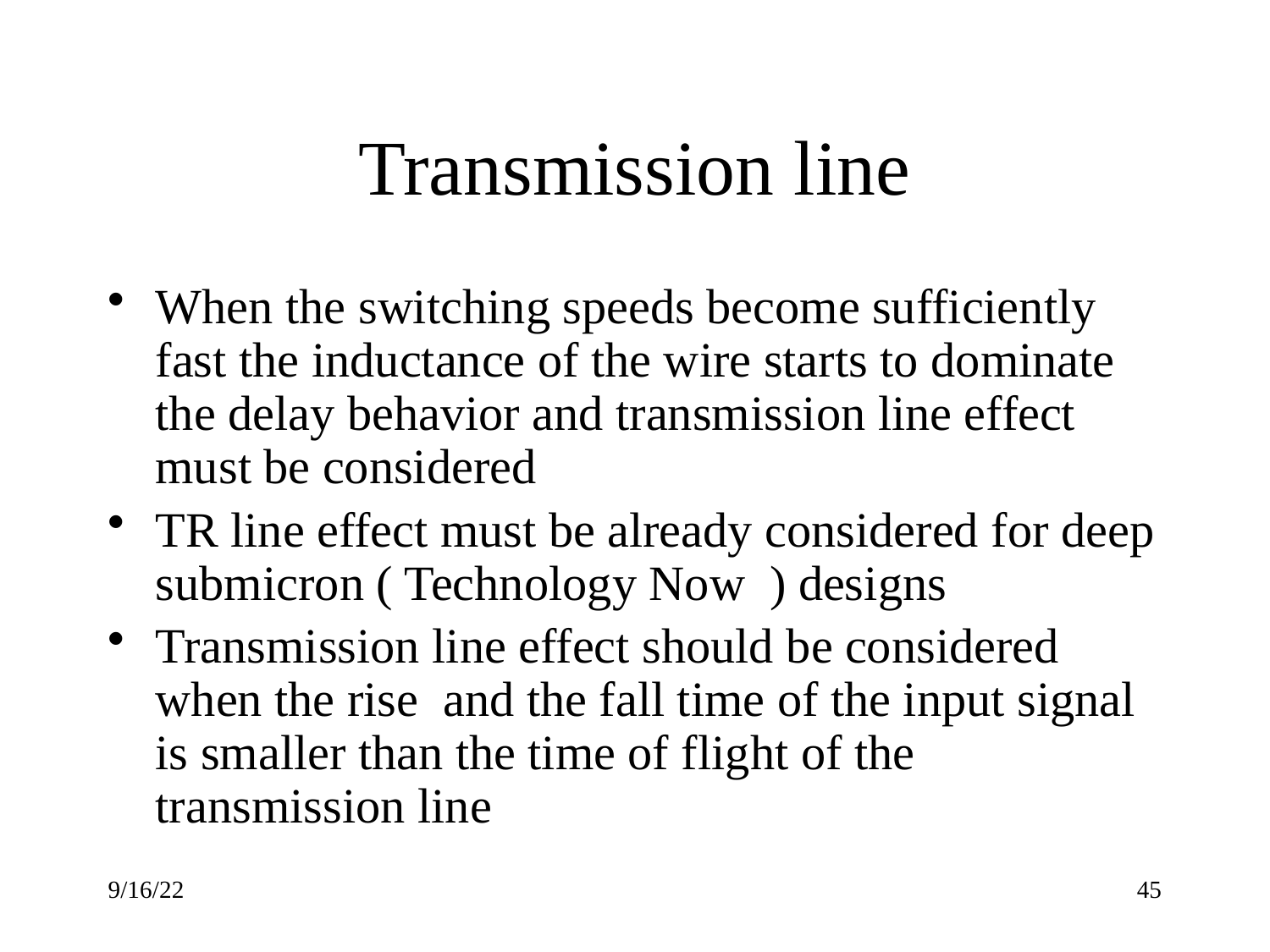

# Transmission line
When the switching speeds become sufficiently fast the inductance of the wire starts to dominate the delay behavior and transmission line effect must be considered
TR line effect must be already considered for deep submicron ( Technology Now  ) designs
Transmission line effect should be considered when the rise  and the fall time of the input signal is smaller than the time of flight of the transmission line
9/16/22
45